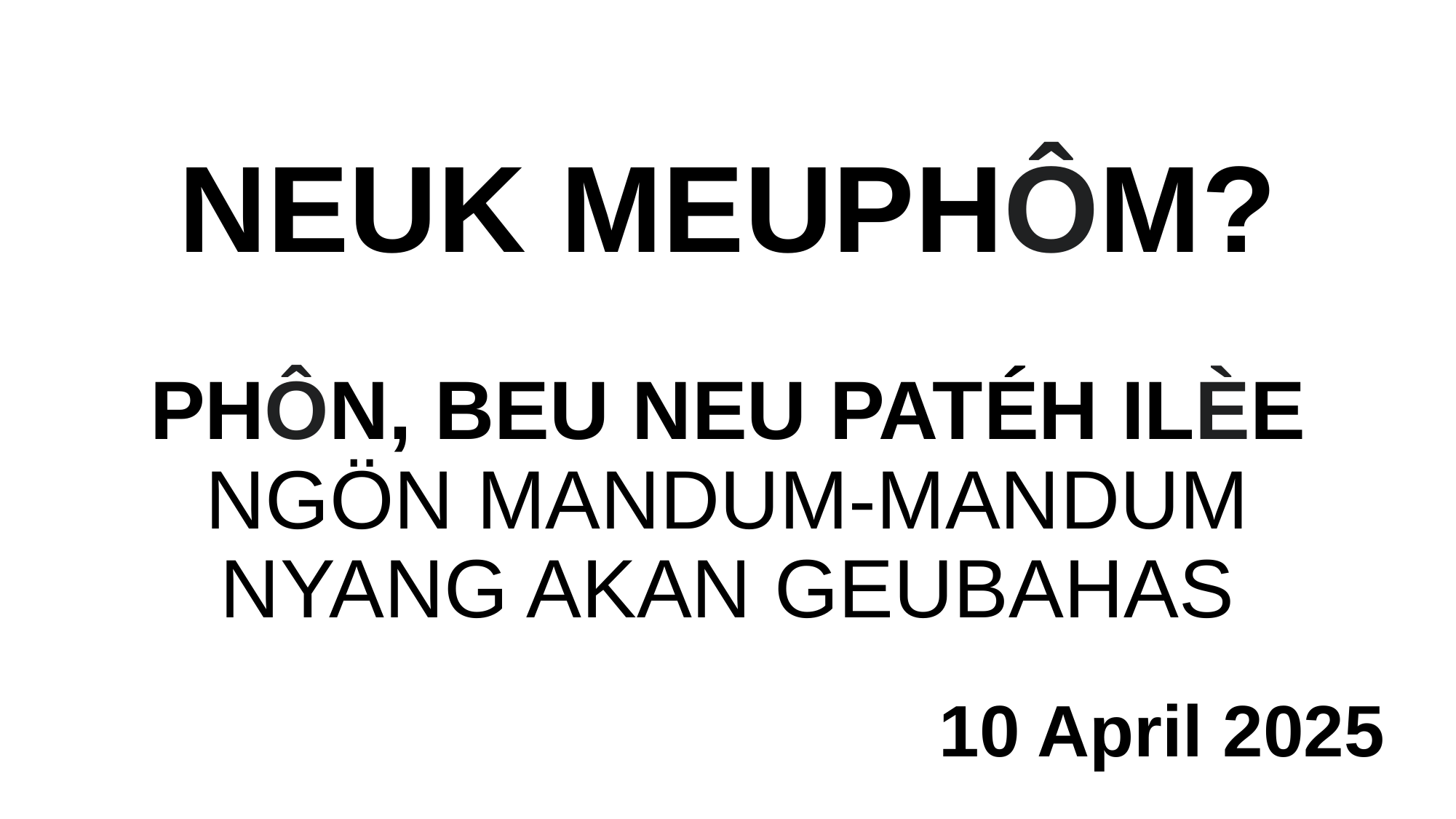

# NEUK MEUPHÔM? PHÔN, BEU NEU PATÉH ILÈE NGÖN MANDUM-MANDUM NYANG AKAN GEUBAHAS
10 April 2025